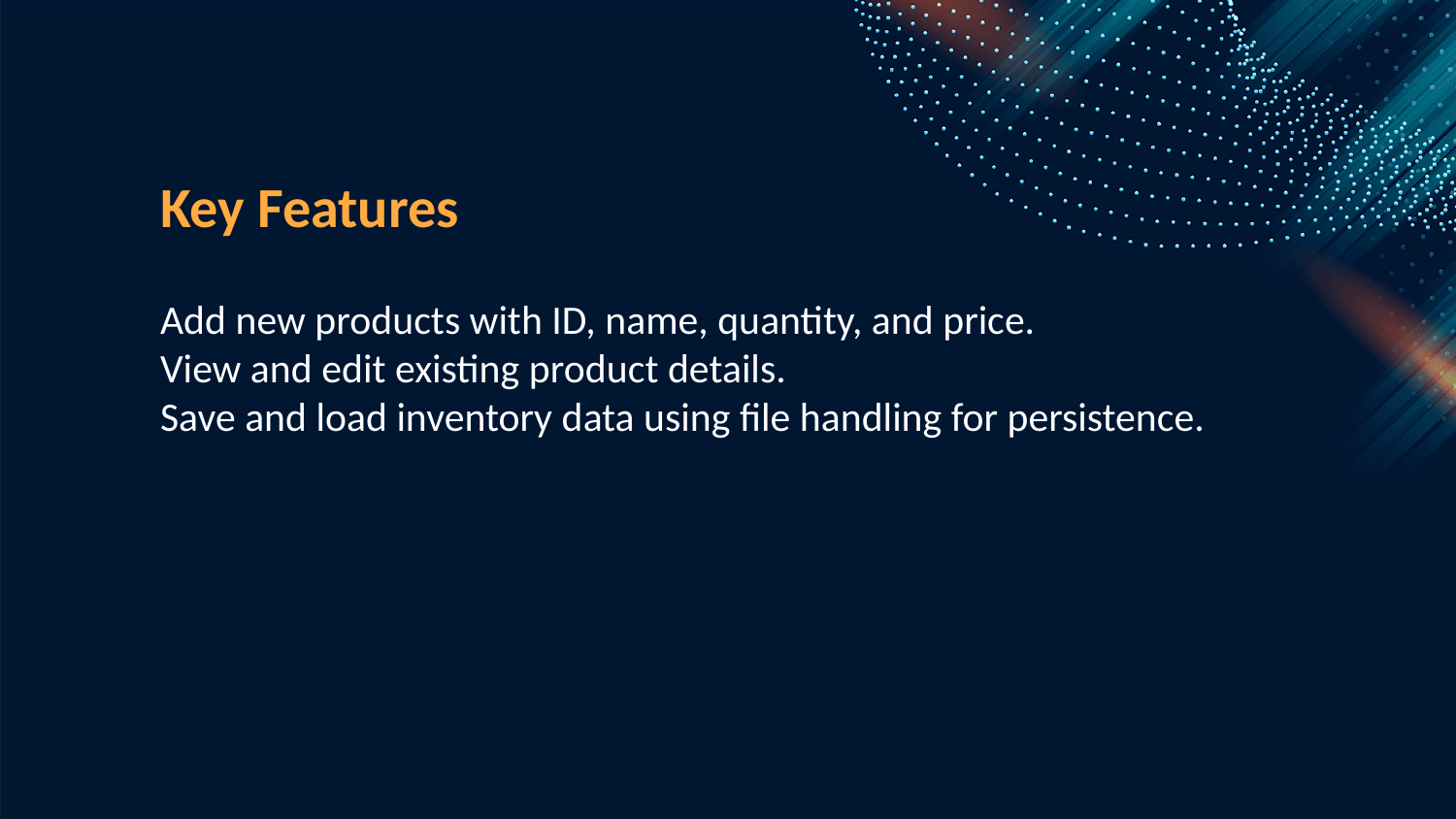

Key Features
Add new products with ID, name, quantity, and price.
View and edit existing product details.
Save and load inventory data using file handling for persistence.